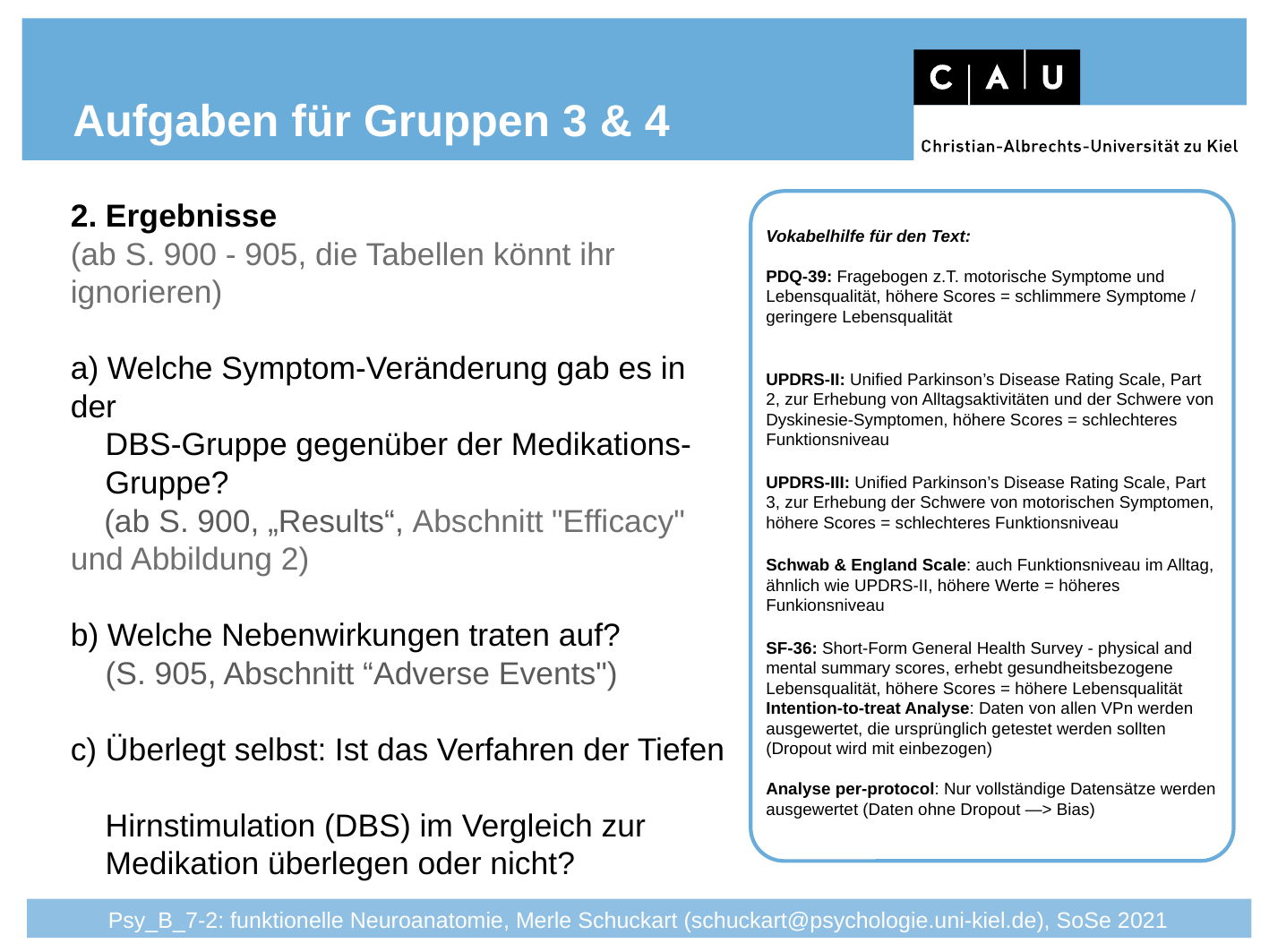

# Aufgaben für Gruppen 3 & 4
2. Ergebnisse
(ab S. 900 - 905, die Tabellen könnt ihr ignorieren)

a) Welche Symptom-Veränderung gab es in der
    DBS-Gruppe gegenüber der Medikations-
    Gruppe?
(ab S. 900, „Results“, Abschnitt "Efficacy" und Abbildung 2)

b) Welche Nebenwirkungen traten auf?
    (S. 905, Abschnitt “Adverse Events")

c) Überlegt selbst: Ist das Verfahren der Tiefen
    Hirnstimulation (DBS) im Vergleich zur
    Medikation überlegen oder nicht?

Vokabelhilfe für den Text:

PDQ-39: Fragebogen z.T. motorische Symptome und Lebensqualität, höhere Scores = schlimmere Symptome / geringere Lebensqualität

UPDRS-II: Unified Parkinson’s Disease Rating Scale, Part 2, zur Erhebung von Alltagsaktivitäten und der Schwere von Dyskinesie-Symptomen, höhere Scores = schlechteres Funktionsniveau
UPDRS-III: Unified Parkinson’s Disease Rating Scale, Part 3, zur Erhebung der Schwere von motorischen Symptomen, höhere Scores = schlechteres Funktionsniveau
Schwab & England Scale: auch Funktionsniveau im Alltag, ähnlich wie UPDRS-II, höhere Werte = höheres Funkionsniveau
SF-36: Short-Form General Health Survey - physical and mental summary scores, erhebt gesundheitsbezogene Lebensqualität, höhere Scores = höhere Lebensqualität
Intention-to-treat Analyse: Daten von allen VPn werden ausgewertet, die ursprünglich getestet werden sollten (Dropout wird mit einbezogen)

Analyse per-protocol: Nur vollständige Datensätze werden ausgewertet (Daten ohne Dropout —> Bias)
23
Psy_B_7-2: funktionelle Neuroanatomie, Merle Schuckart (schuckart@psychologie.uni-kiel.de), SoSe 2021